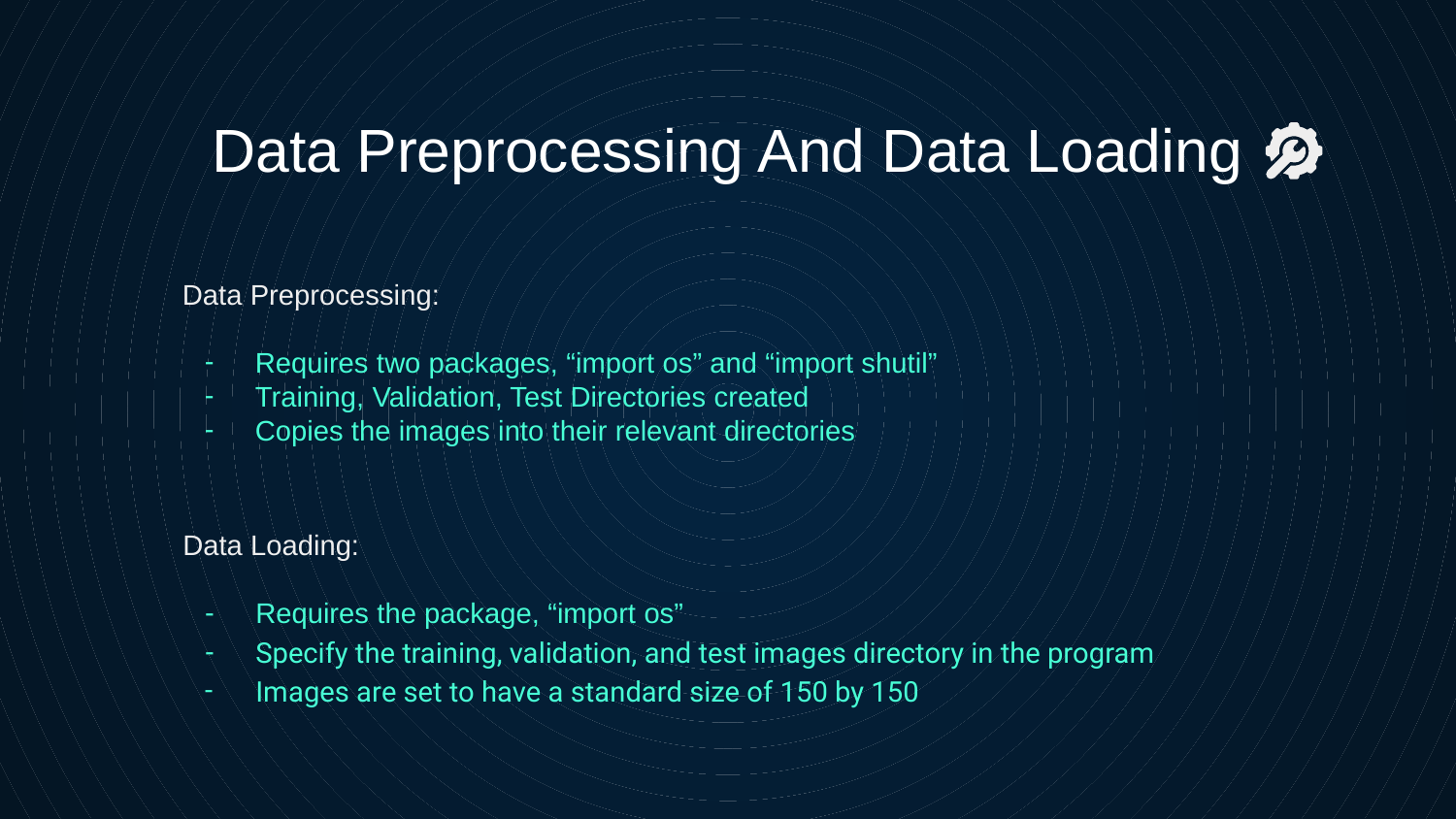

# Data Preprocessing And Data Loading

Data Preprocessing:

Requires two packages, “import os” and “import shutil”
Training, Validation, Test Directories created
Copies the images into their relevant directories
Data Loading:

Requires the package, “import os”
Specify the training, validation, and test images directory in the program
Images are set to have a standard size of 150 by 150